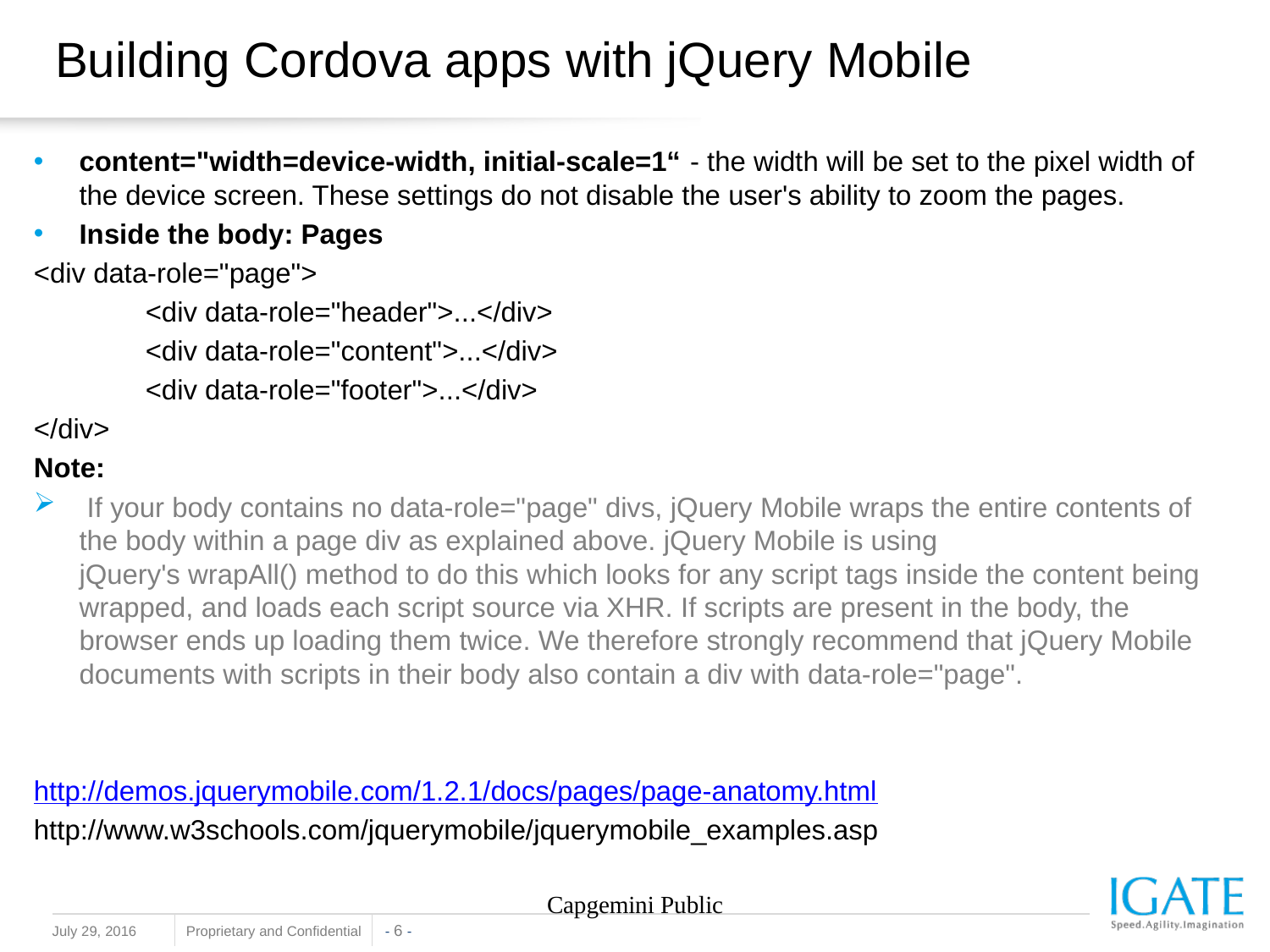

# Building Cordova apps with jQuery Mobile
content="width=device-width, initial-scale=1“ - the width will be set to the pixel width of the device screen. These settings do not disable the user's ability to zoom the pages.
Inside the body: Pages
<div data-role="page">
	<div data-role="header">...</div>
	<div data-role="content">...</div>
	<div data-role="footer">...</div>
</div>
Note:
 If your body contains no data-role="page" divs, jQuery Mobile wraps the entire contents of the body within a page div as explained above. jQuery Mobile is using jQuery's wrapAll() method to do this which looks for any script tags inside the content being wrapped, and loads each script source via XHR. If scripts are present in the body, the browser ends up loading them twice. We therefore strongly recommend that jQuery Mobile documents with scripts in their body also contain a div with data-role="page".

http://demos.jquerymobile.com/1.2.1/docs/pages/page-anatomy.html
http://www.w3schools.com/jquerymobile/jquerymobile_examples.asp

Capgemini Public